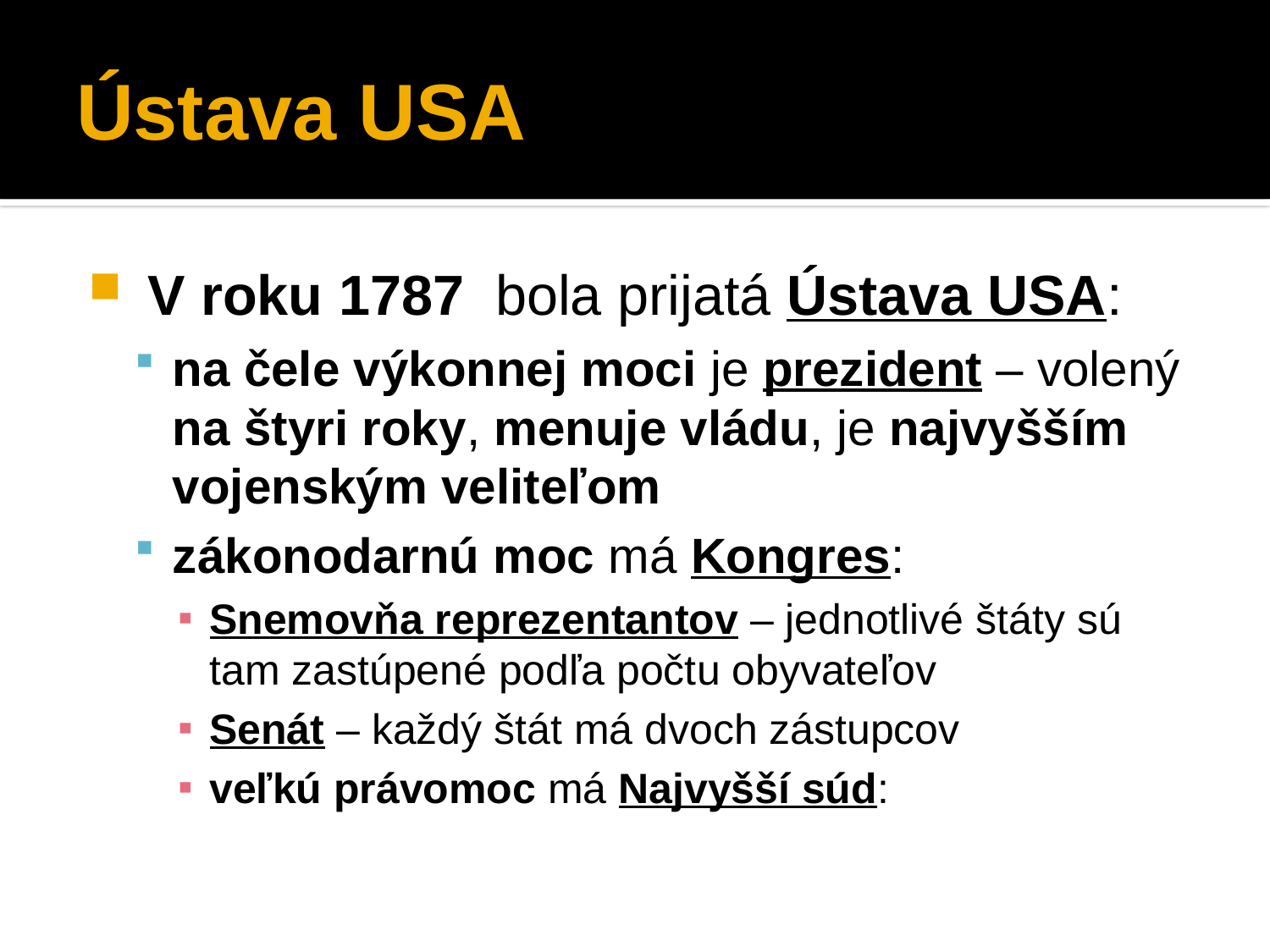

# Ústava USA
 V roku 1787  bola prijatá Ústava USA:
na čele výkonnej moci je prezident – volený na štyri roky, menuje vládu, je najvyšším vojenským veliteľom
zákonodarnú moc má Kongres:
Snemovňa reprezentantov – jednotlivé štáty sú tam zastúpené podľa počtu obyvateľov
Senát – každý štát má dvoch zástupcov
veľkú právomoc má Najvyšší súd: